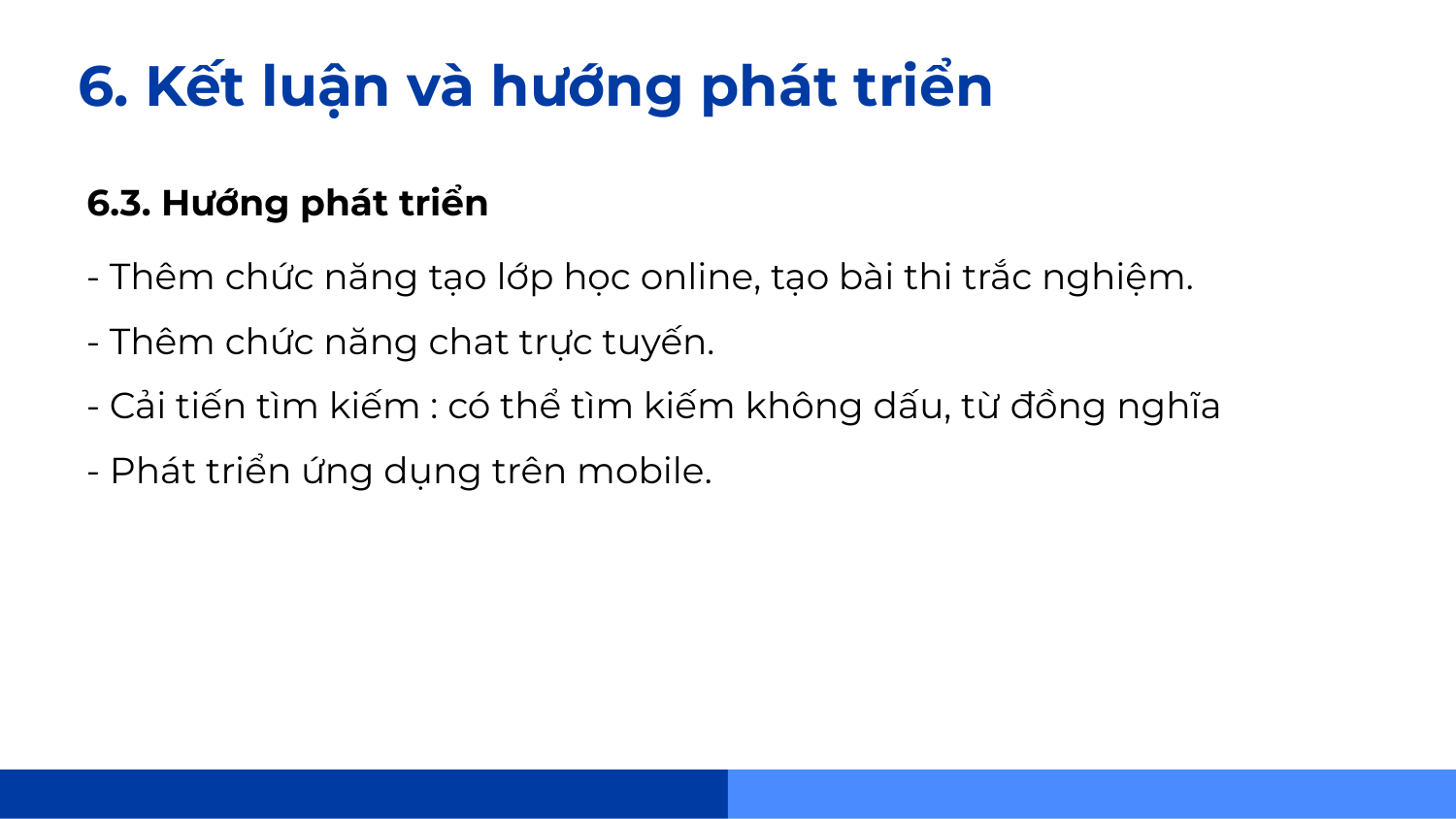

# 6. Kết luận và hướng phát triển
6.3. Hướng phát triển
- Thêm chức năng tạo lớp học online, tạo bài thi trắc nghiệm.
- Thêm chức năng chat trực tuyến.
- Cải tiến tìm kiếm : có thể tìm kiếm không dấu, từ đồng nghĩa
- Phát triển ứng dụng trên mobile.